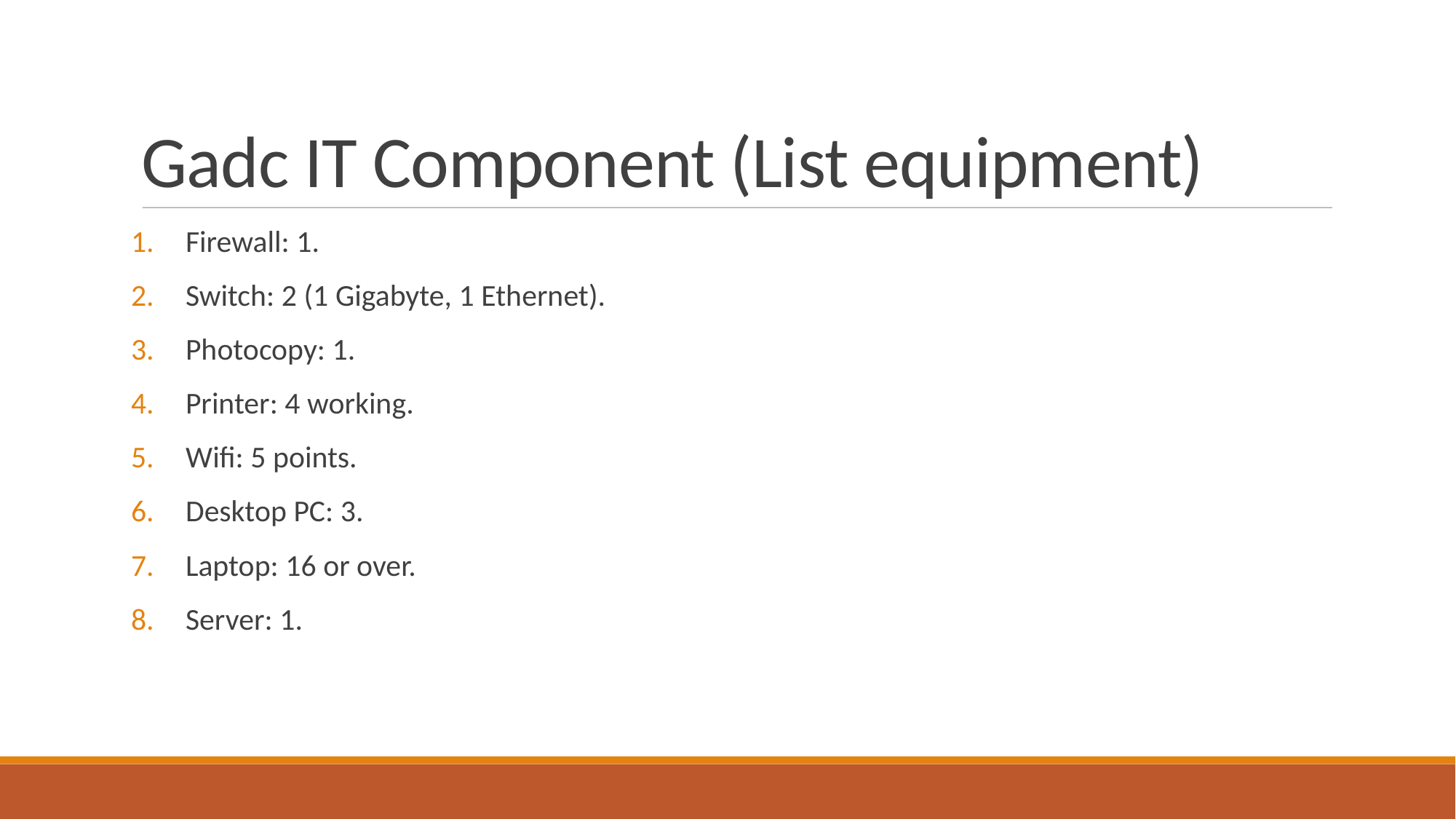

Gadc IT Component (List equipment)
Firewall: 1.
Switch: 2 (1 Gigabyte, 1 Ethernet).
Photocopy: 1.
Printer: 4 working.
Wifi: 5 points.
Desktop PC: 3.
Laptop: 16 or over.
Server: 1.